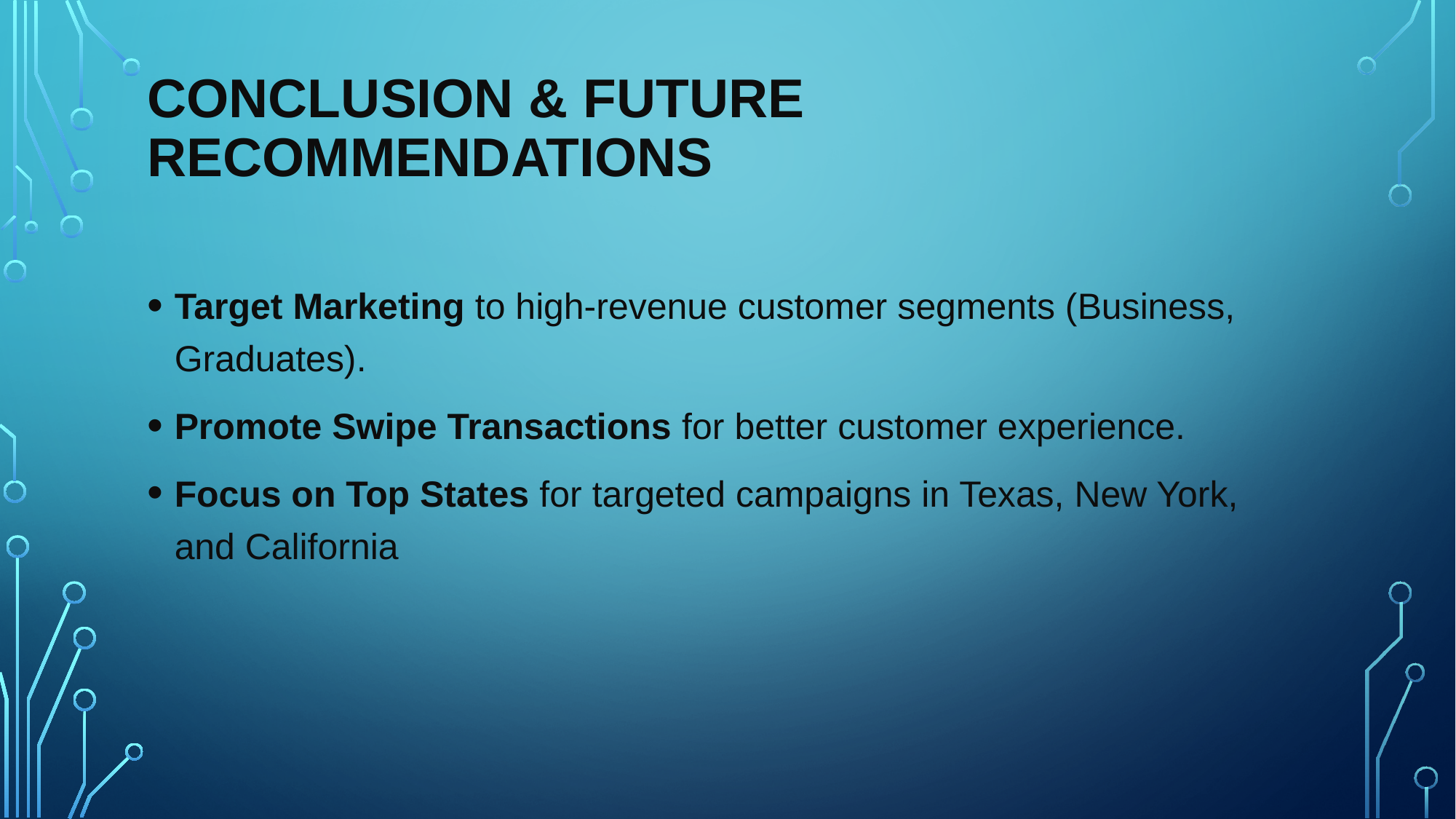

# Conclusion & Future Recommendations
Target Marketing to high-revenue customer segments (Business, Graduates).
Promote Swipe Transactions for better customer experience.
Focus on Top States for targeted campaigns in Texas, New York, and California